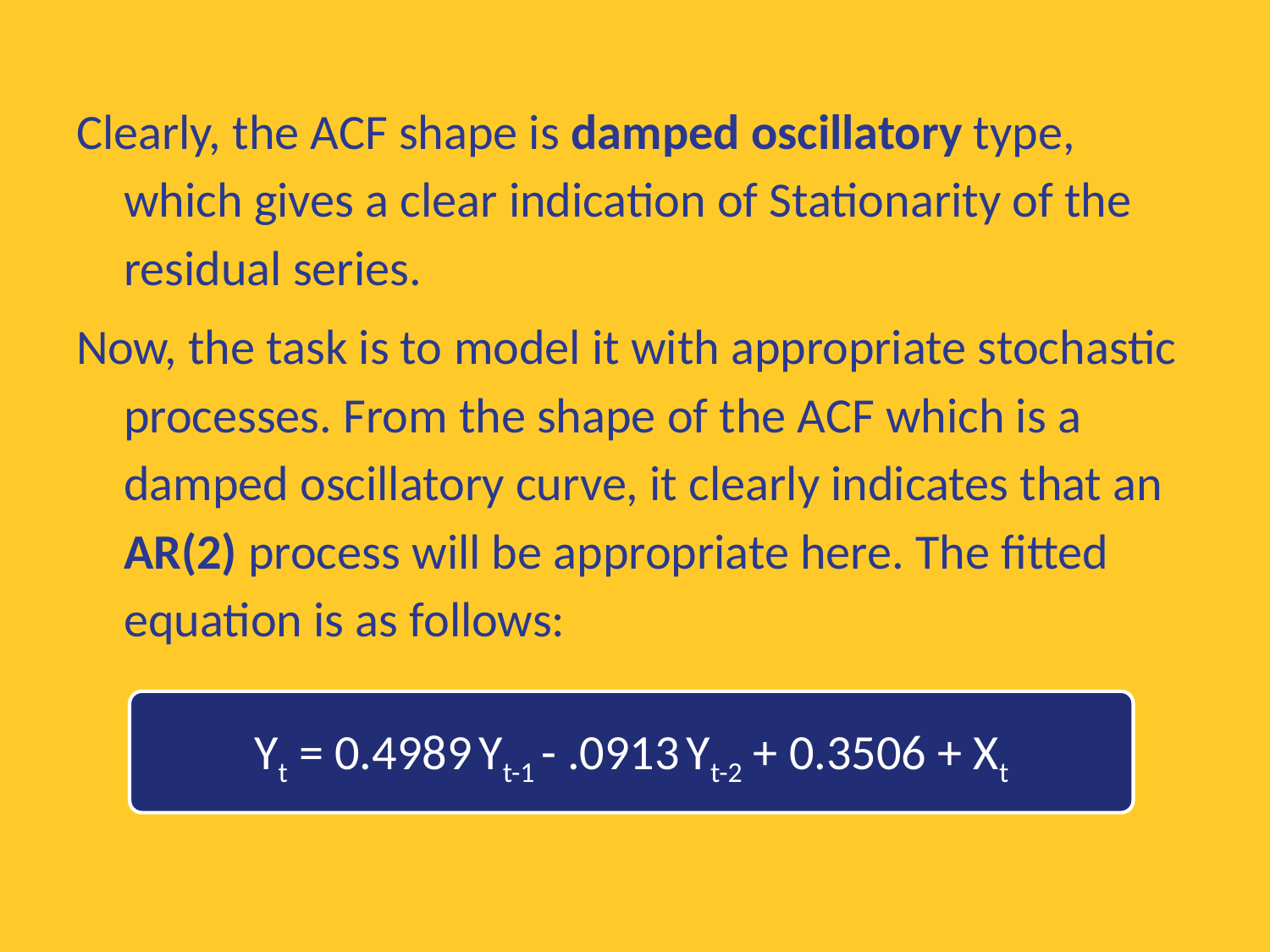

Clearly, the ACF shape is damped oscillatory type, which gives a clear indication of Stationarity of the residual series.
Now, the task is to model it with appropriate stochastic processes. From the shape of the ACF which is a damped oscillatory curve, it clearly indicates that an AR(2) process will be appropriate here. The fitted equation is as follows:

Yt = 0.4989 Yt-1 - .0913 Yt-2 + 0.3506 + Xt